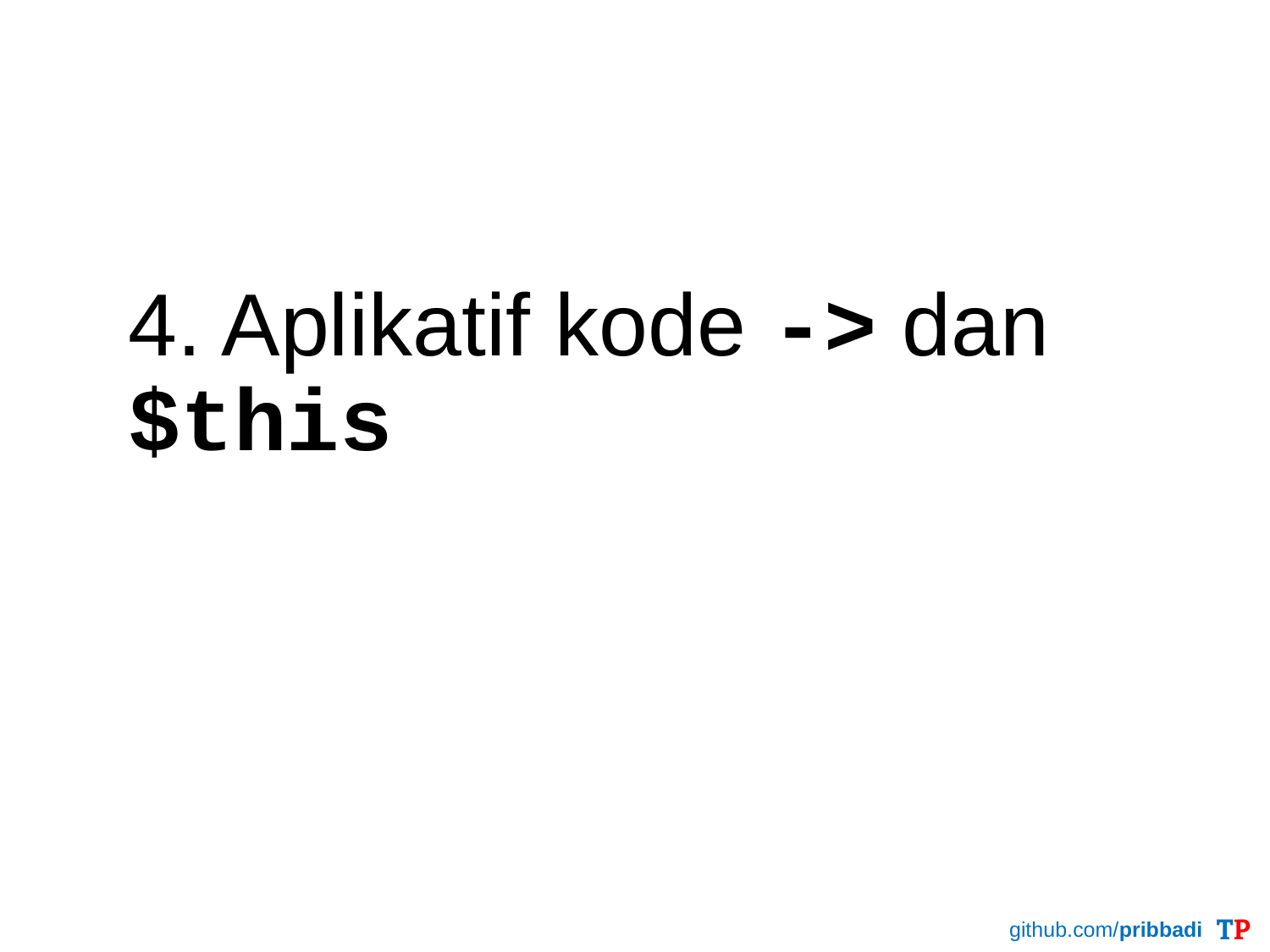

# 4. Aplikatif kode -> dan $this